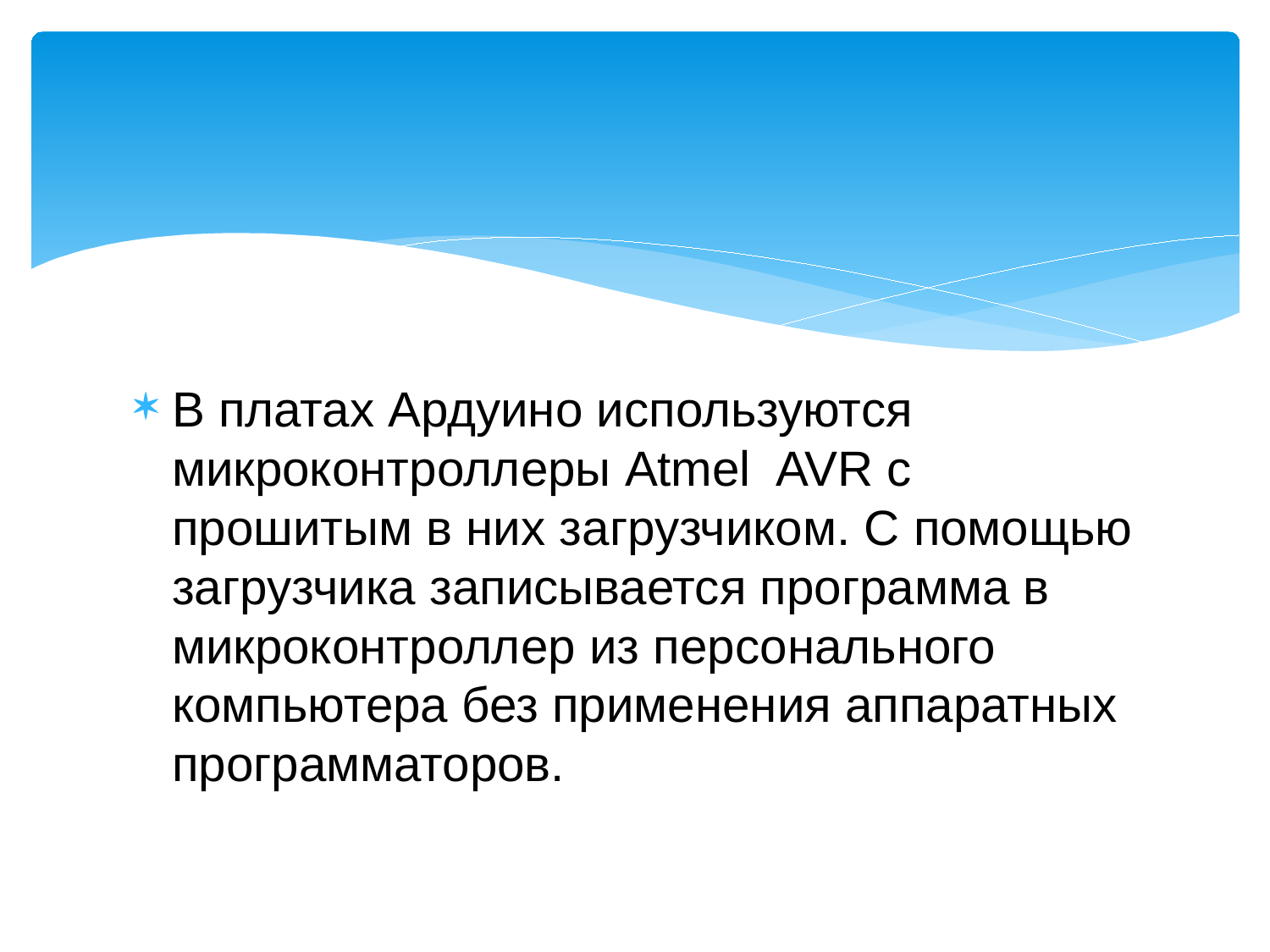

#
В платах Ардуино используются микроконтроллеры Atmel  AVR с прошитым в них загрузчиком. С помощью загрузчика записывается программа в микроконтроллер из персонального компьютера без применения аппаратных программаторов.